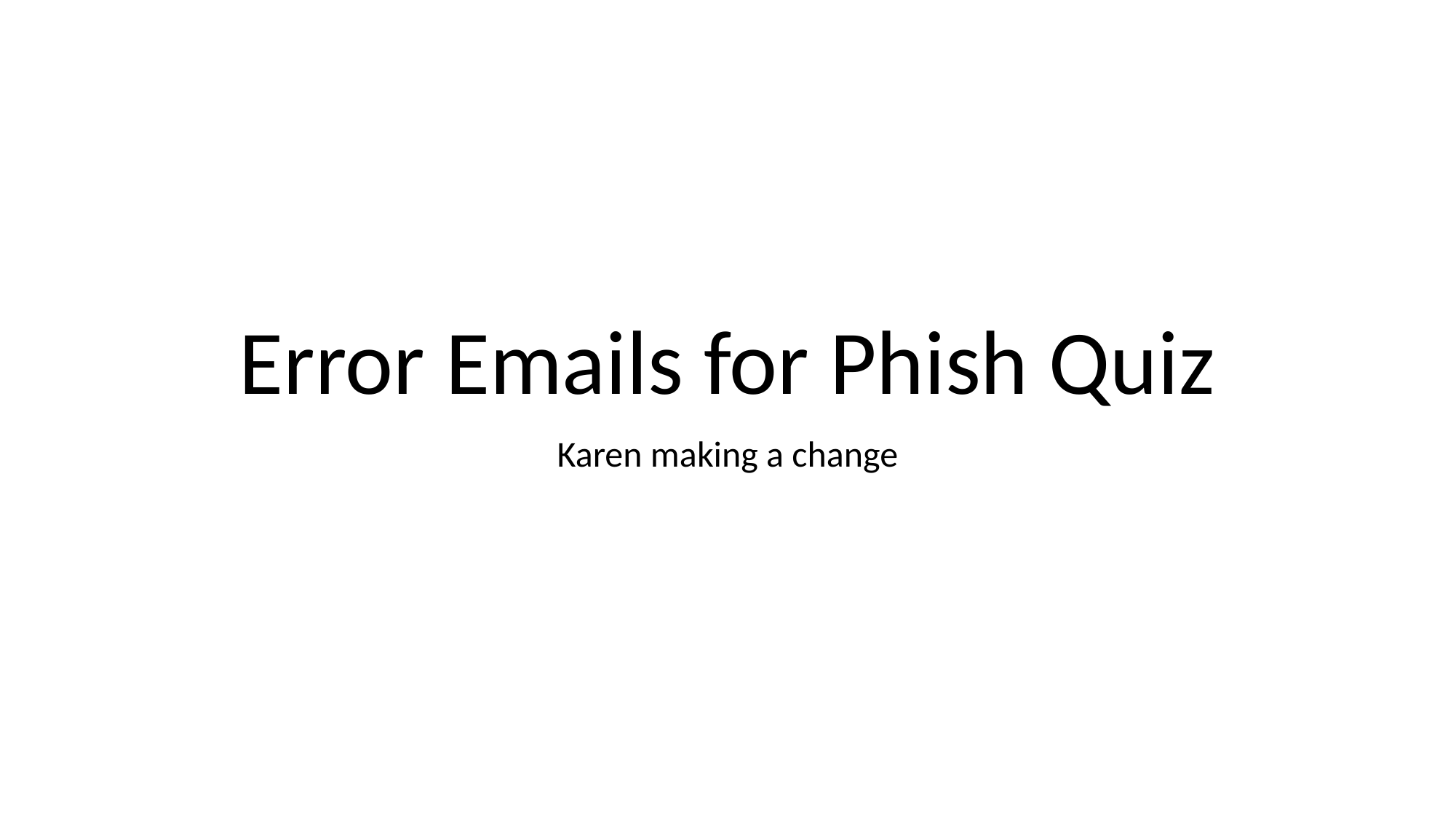

# Error Emails for Phish Quiz
Karen making a change